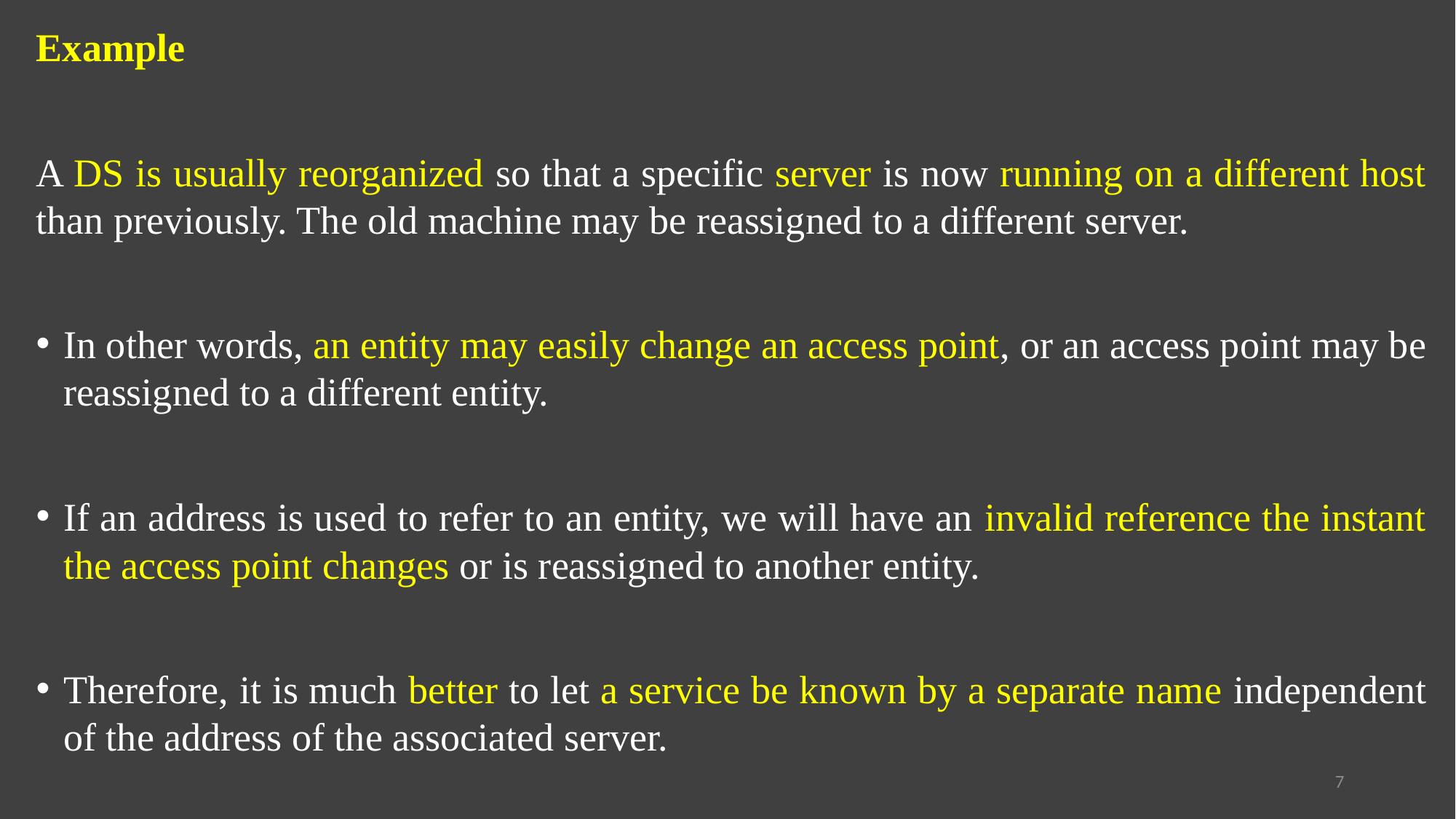

Example

A DS is usually reorganized so that a specific server is now running on a different host than previously. The old machine may be reassigned to a different server.

In other words, an entity may easily change an access point, or an access point may be reassigned to a different entity.

If an address is used to refer to an entity, we will have an invalid reference the instant the access point changes or is reassigned to another entity.

Therefore, it is much better to let a service be known by a separate name independent of the address of the associated server.

7